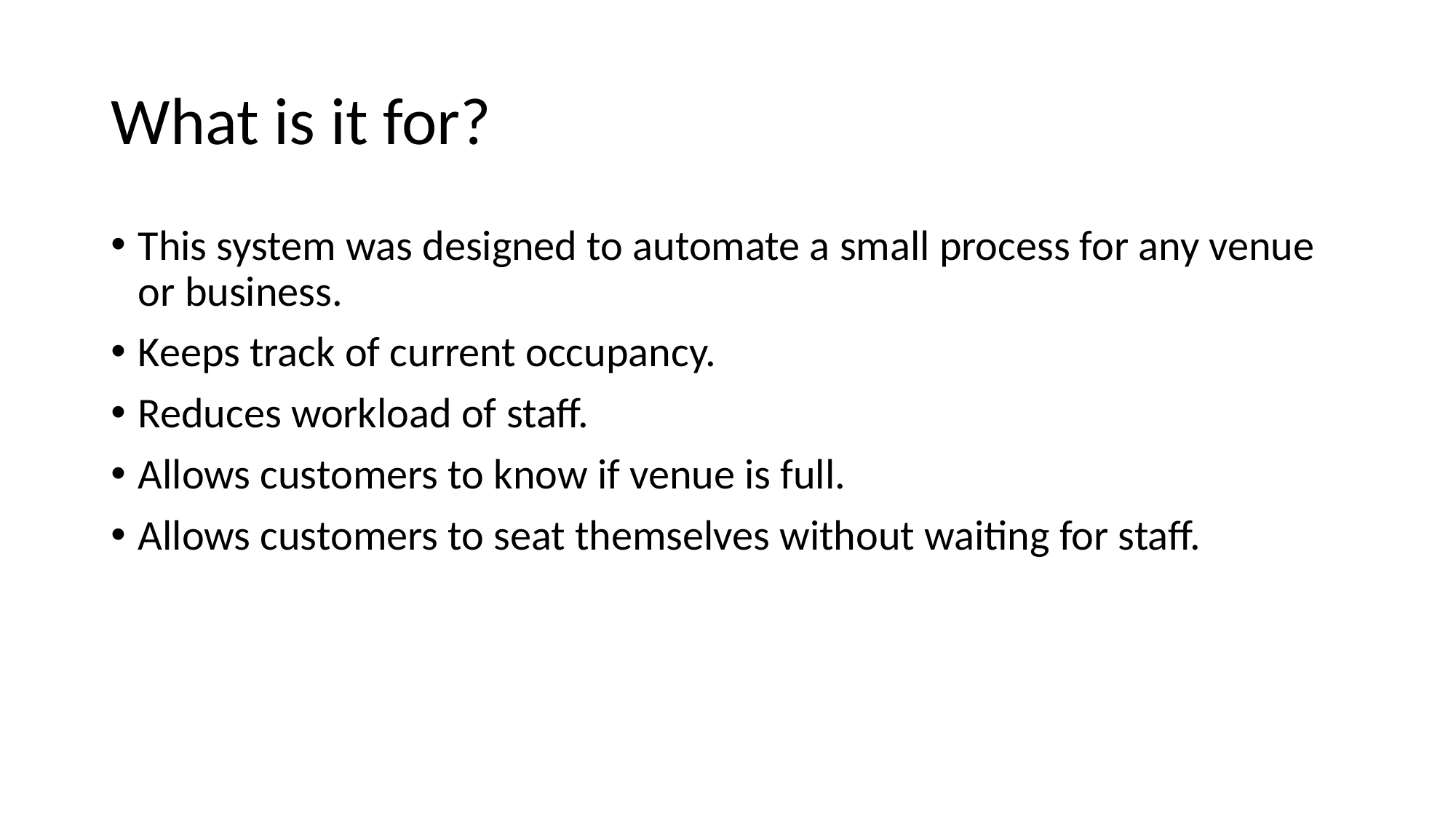

# What is it for?
This system was designed to automate a small process for any venue or business.
Keeps track of current occupancy.
Reduces workload of staff.
Allows customers to know if venue is full.
Allows customers to seat themselves without waiting for staff.